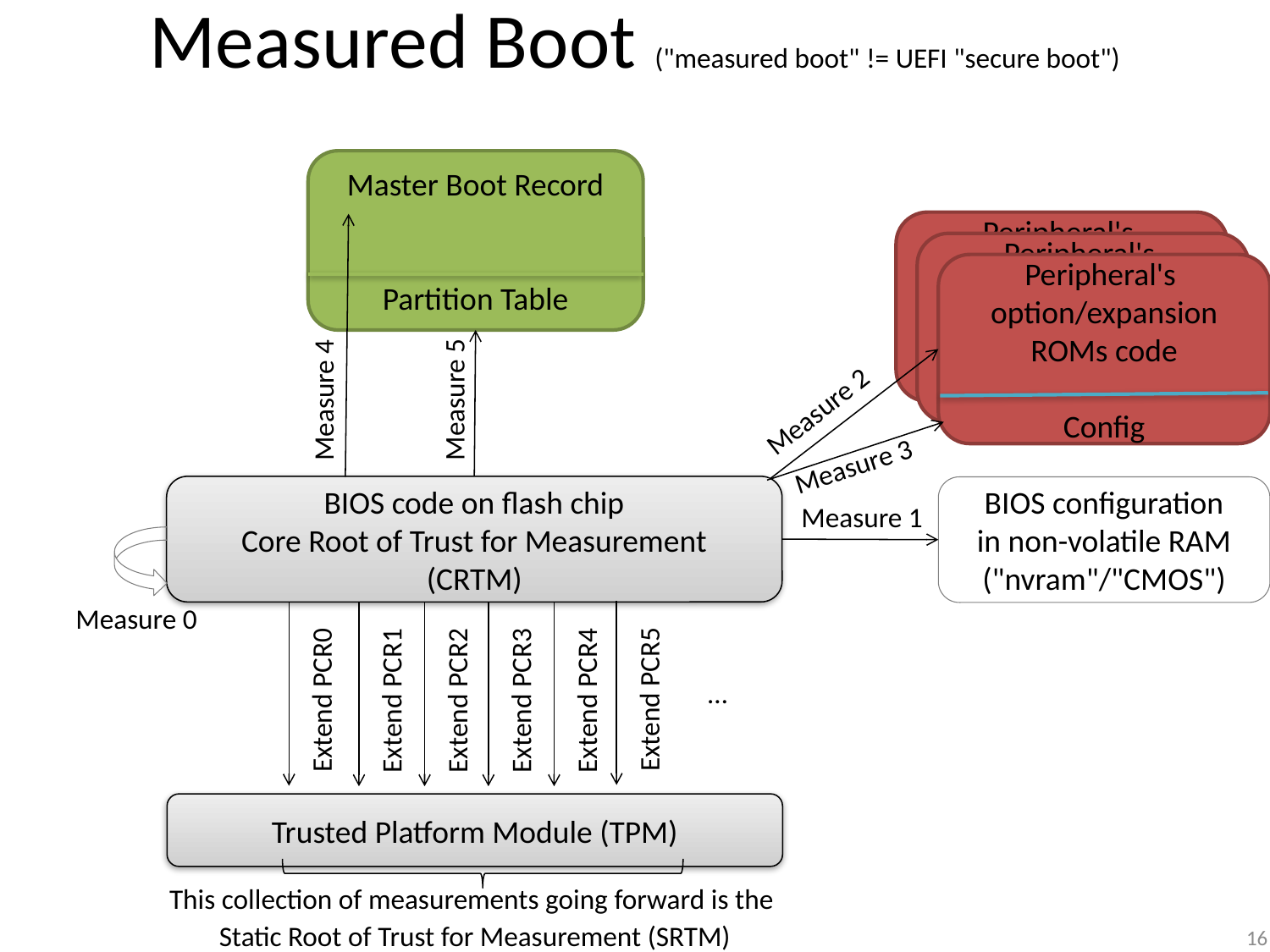

# Measured Boot ("measured boot" != UEFI "secure boot")
Master Boot Record

Partition Table
Peripheral's
option/expansion ROMs code

Config
Peripheral's
option/expansion ROMs code

Config
Peripheral's
option/expansion ROMs code

Config
Measure 5
Measure 4
Measure 2
Measure 3
BIOS code on flash chip
Core Root of Trust for Measurement
(CRTM)
BIOS configuration
in non-volatile RAM ("nvram"/"CMOS")
Measure 1

Measure 0
…

Extend PCR5
Extend PCR0
Extend PCR1
Extend PCR2
Extend PCR3
Extend PCR4
Trusted Platform Module (TPM)
This collection of measurements going forward is the
Static Root of Trust for Measurement (SRTM)
16